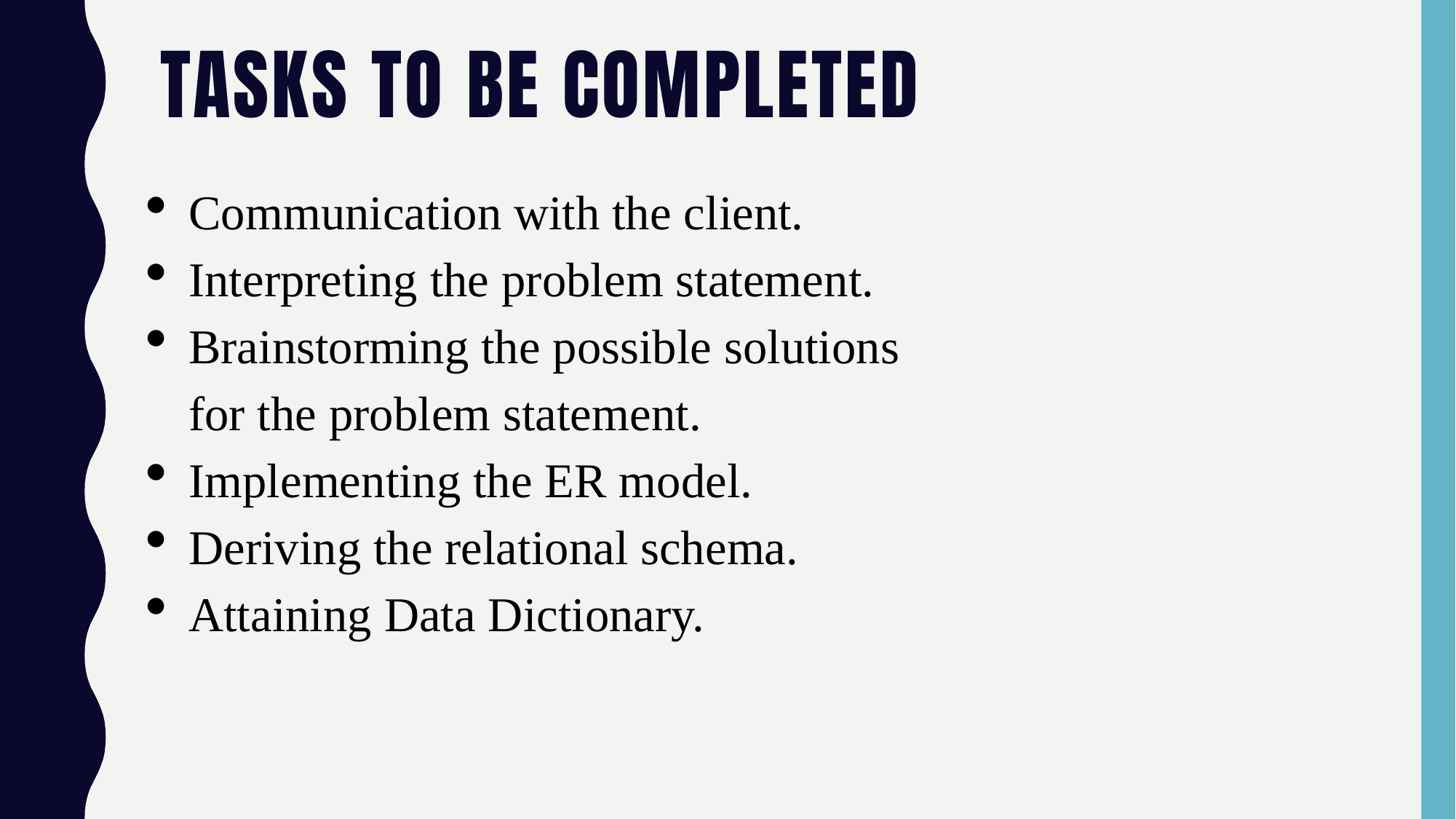

# Tasks to be completed
Communication with the client.
Interpreting the problem statement.
Brainstorming the possible solutions for the problem statement.
Implementing the ER model.
Deriving the relational schema.
Attaining Data Dictionary.